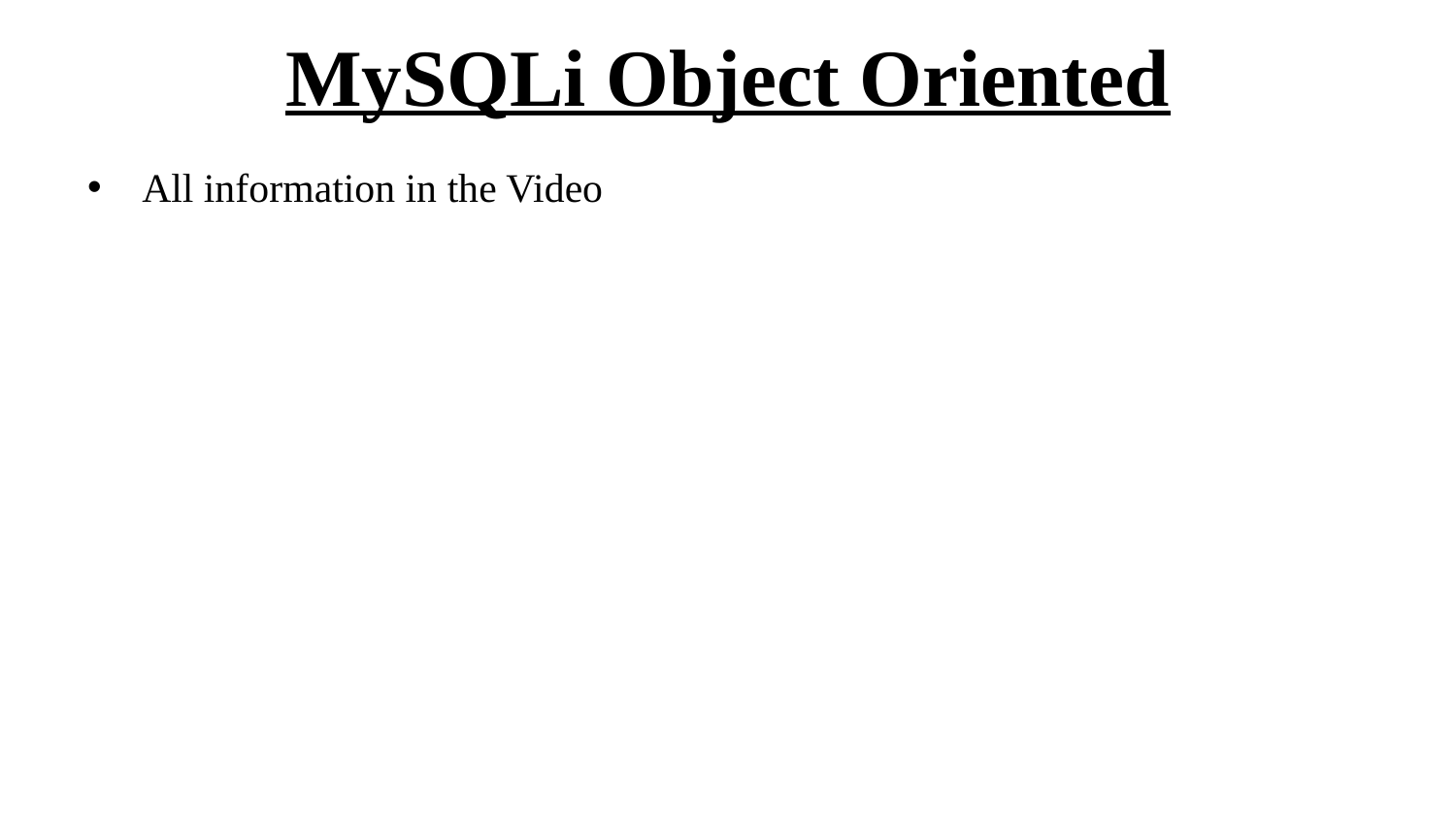

# MySQLi Object Oriented
All information in the Video